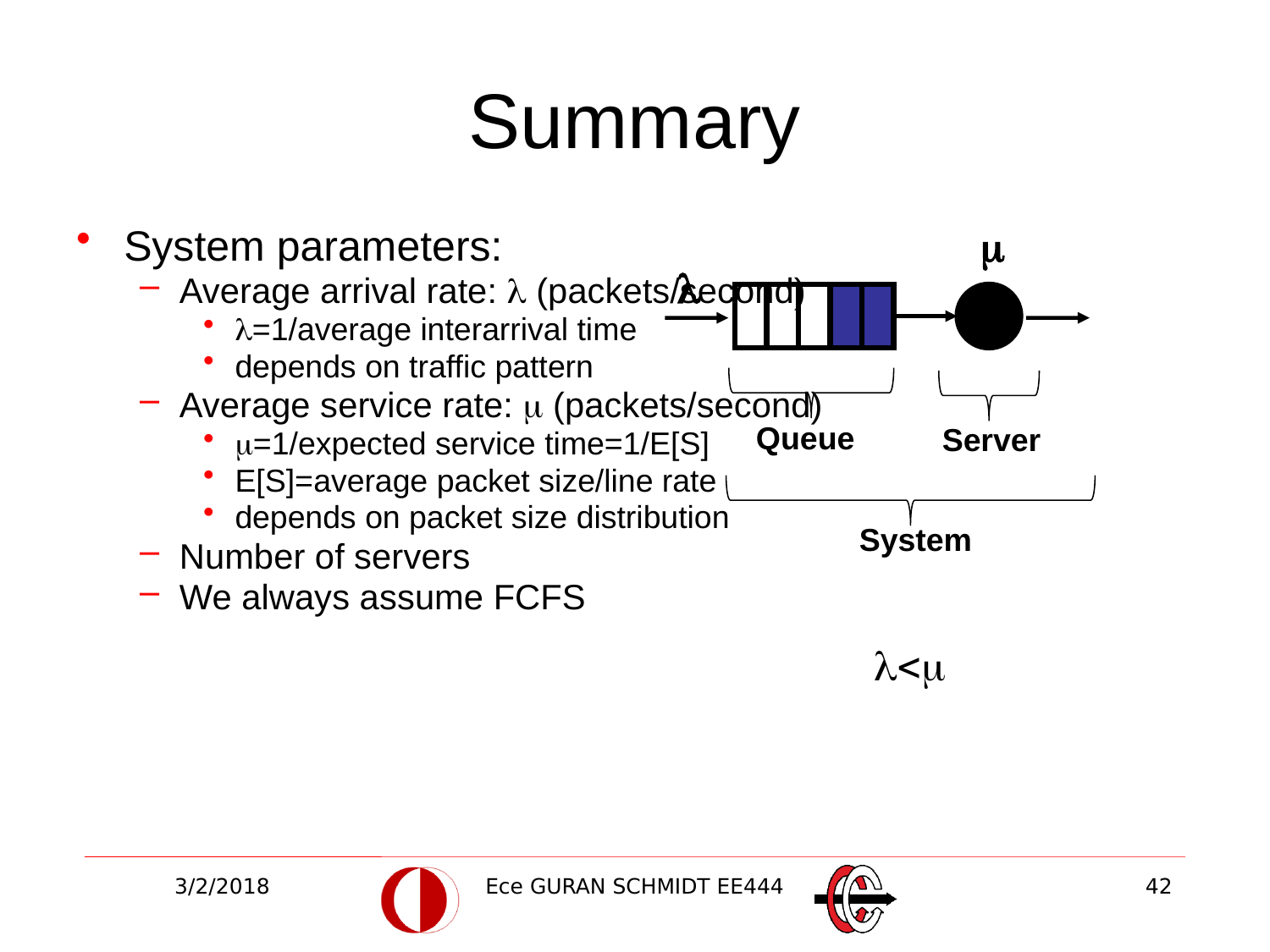

# Summary
μ
System parameters:
Average arrival rate: λ (packets/second)
λ=1/average interarrival time
depends on traffic pattern
Average service rate: μ (packets/second)
μ=1/expected service time=1/E[S]
E[S]=average packet size/line rate
depends on packet size distribution
Number of servers
We always assume FCFS
λ

Queue
Server
System
λ<μ
3/2/2018
Ece GURAN SCHMIDT EE444
42